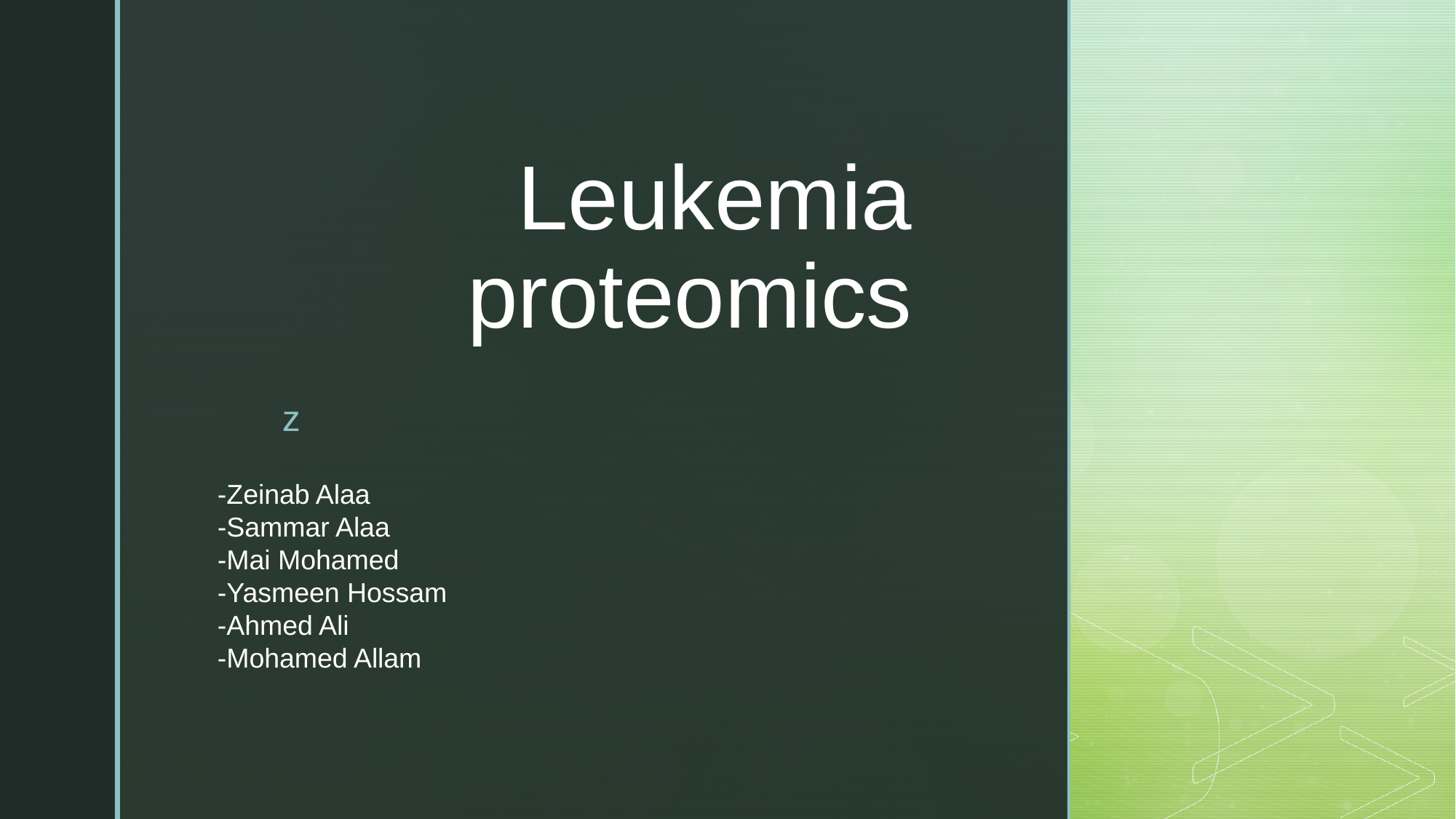

# Leukemia proteomics
-Zeinab Alaa
-Sammar Alaa
-Mai Mohamed
-Yasmeen Hossam
-Ahmed Ali
-Mohamed Allam